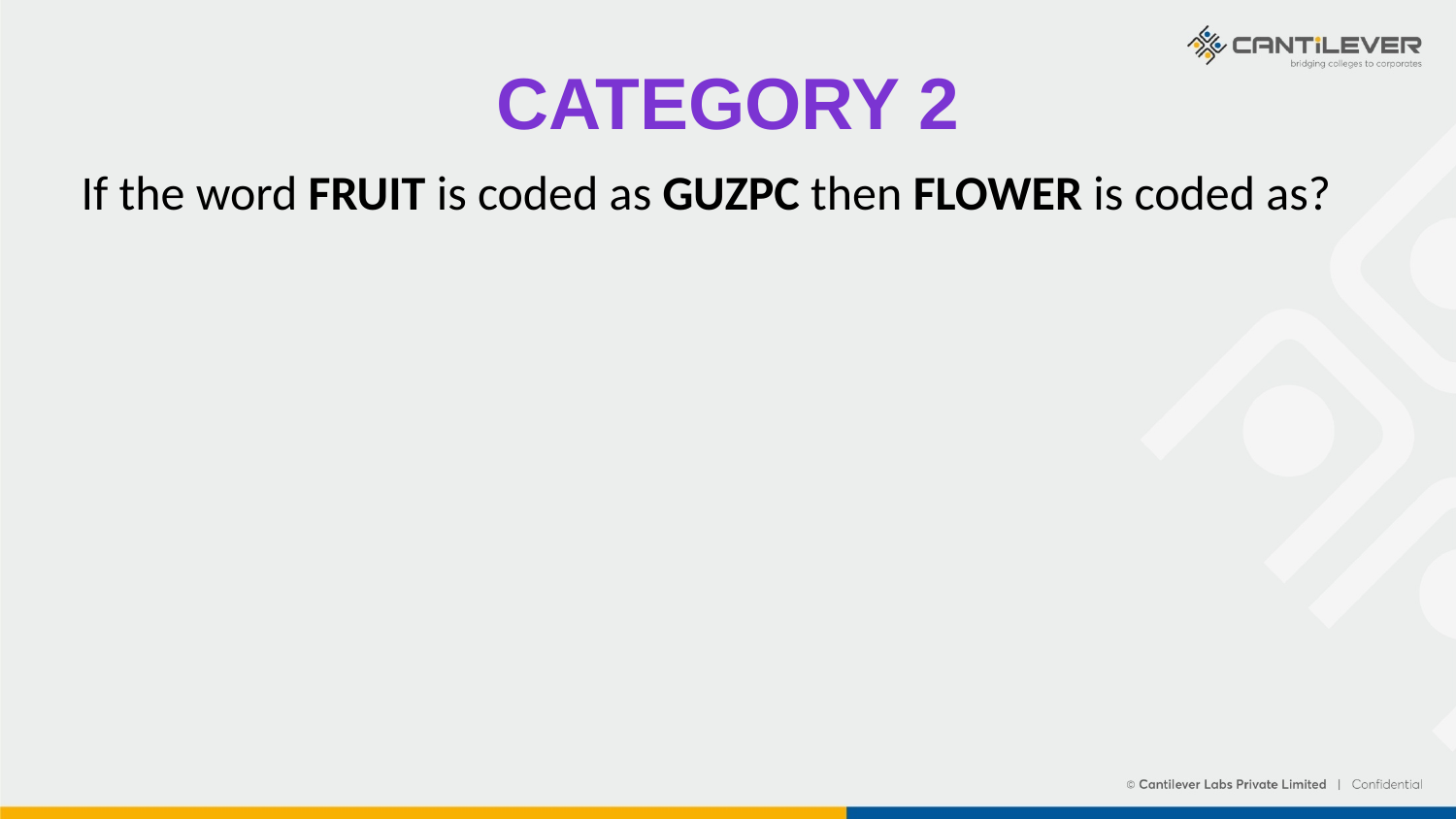

# CATEGORY 2
If the word FRUIT is coded as GUZPC then FLOWER is coded as?